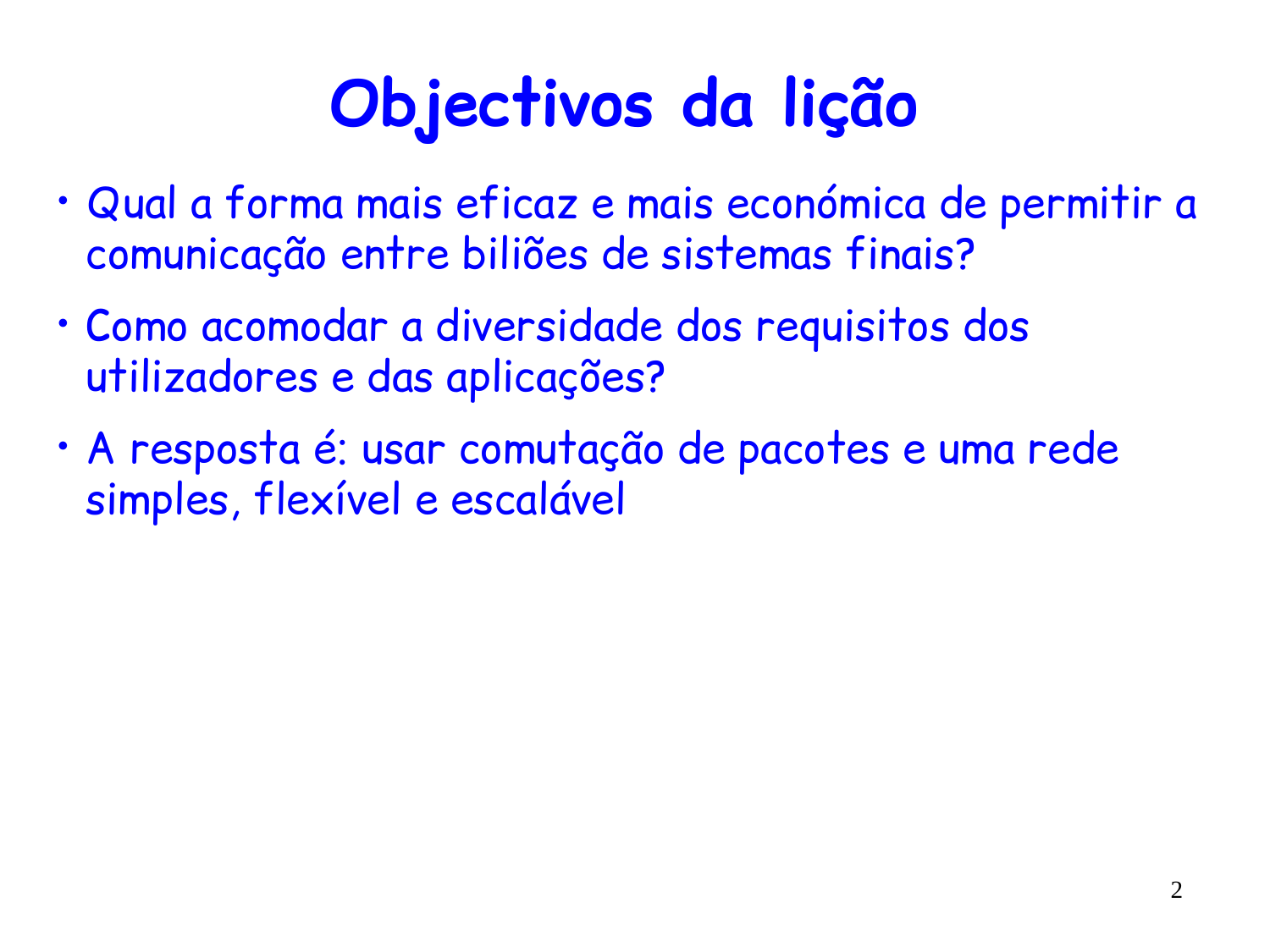

# Objectivos da lição
Qual a forma mais eficaz e mais económica de permitir a comunicação entre biliões de sistemas finais?
Como acomodar a diversidade dos requisitos dos utilizadores e das aplicações?
A resposta é: usar comutação de pacotes e uma rede simples, flexível e escalável

2